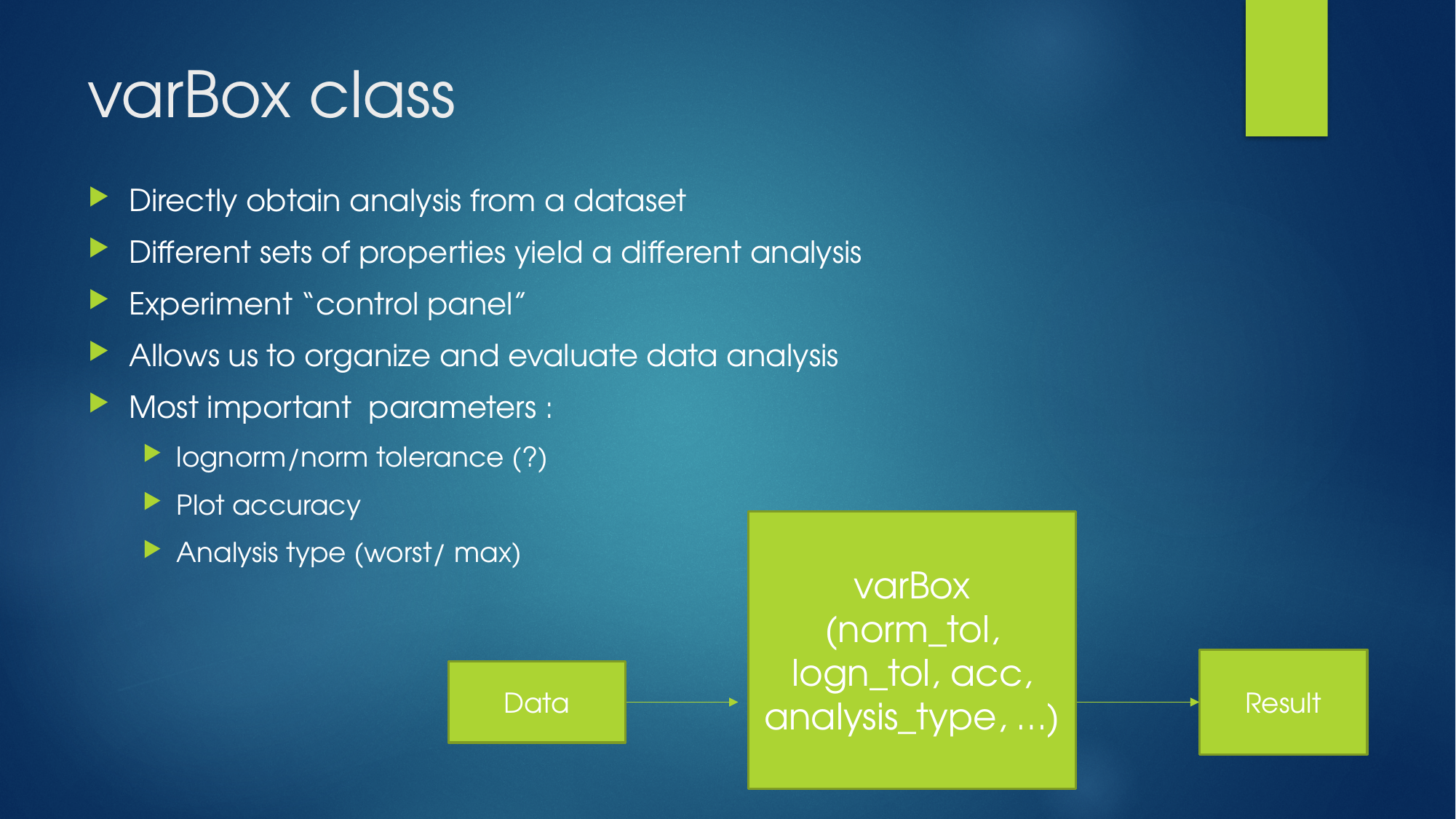

varBox class
Directly obtain analysis from a dataset
Different sets of properties yield a different analysis
Experiment “control panel”
Allows us to organize and evaluate data analysis
Most important  parameters :
lognorm/norm tolerance (?)
Plot accuracy
Analysis type (worst/ max)
varBox
(norm_tol, logn_tol, acc, analysis_type, …)
Result
Data